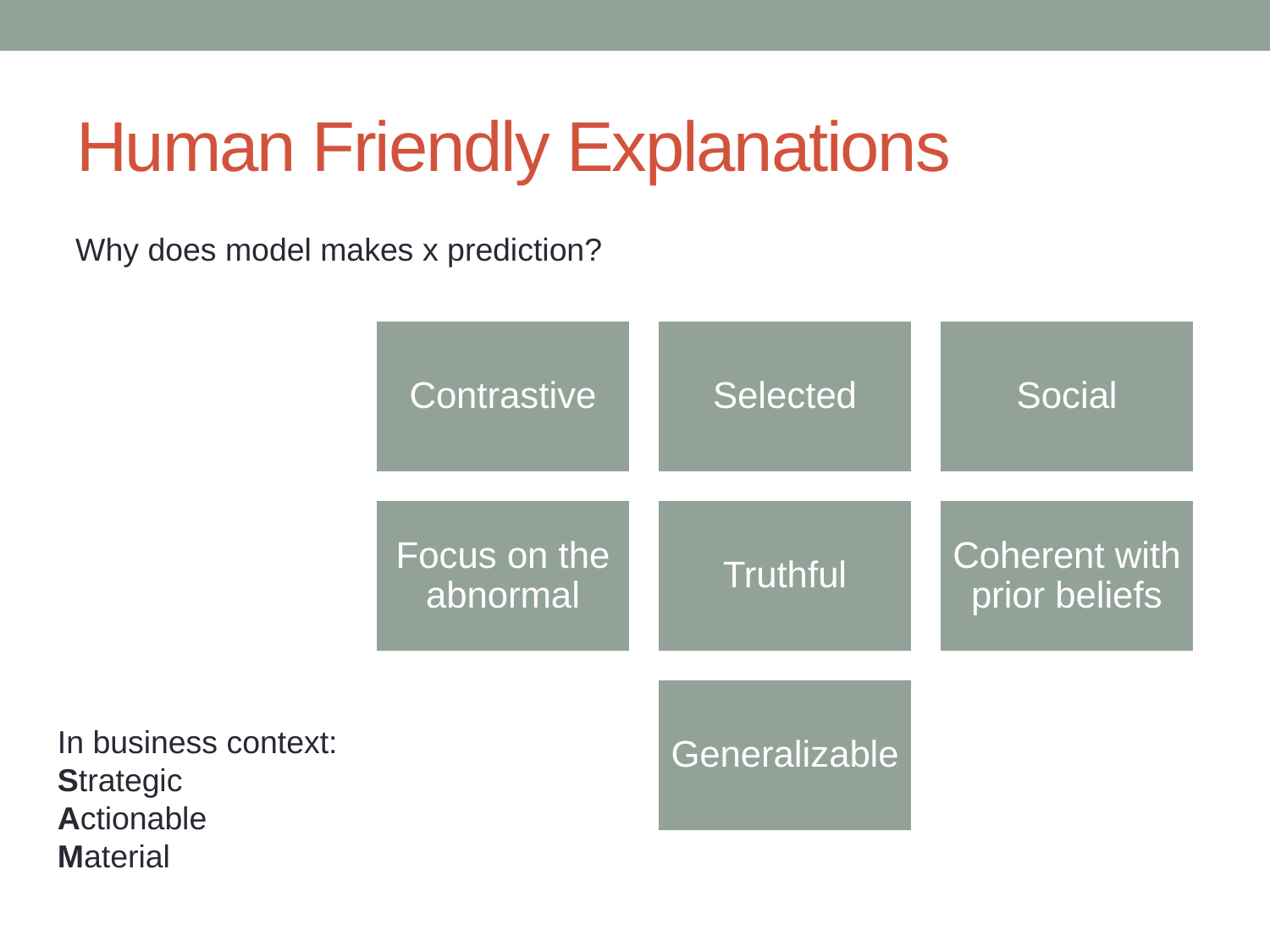

# Human Friendly Explanations
Why does model makes x prediction?
Contrastive
Selected
Social
Focus on the abnormal
Truthful
Coherent with prior beliefs
Generalizable
In business context:
Strategic
Actionable
Material